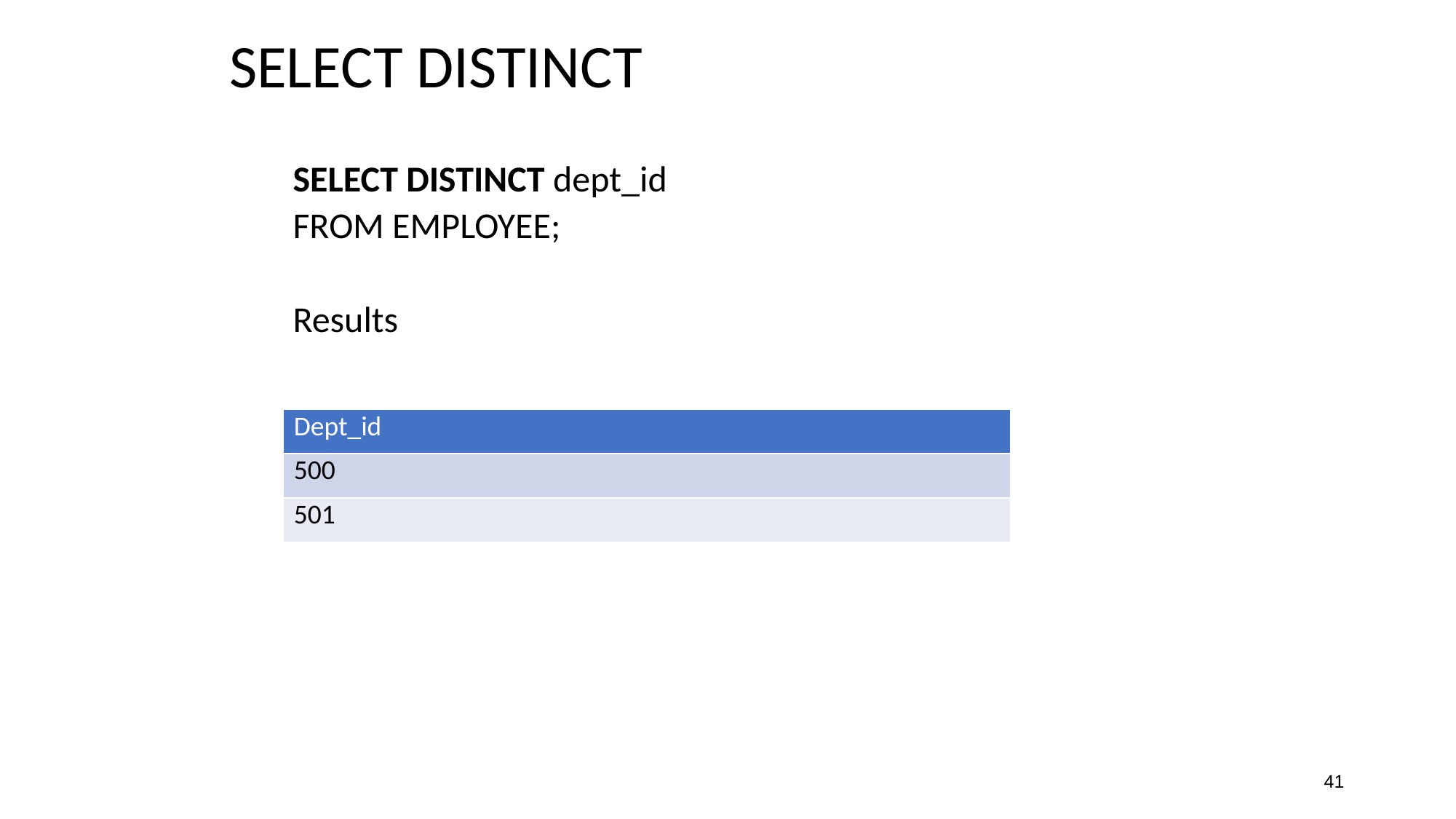

# SELECT DISTINCT
SELECT DISTINCT dept_id
FROM EMPLOYEE;

Results
| Dept\_id |
| --- |
| 500 |
| 501 |
41